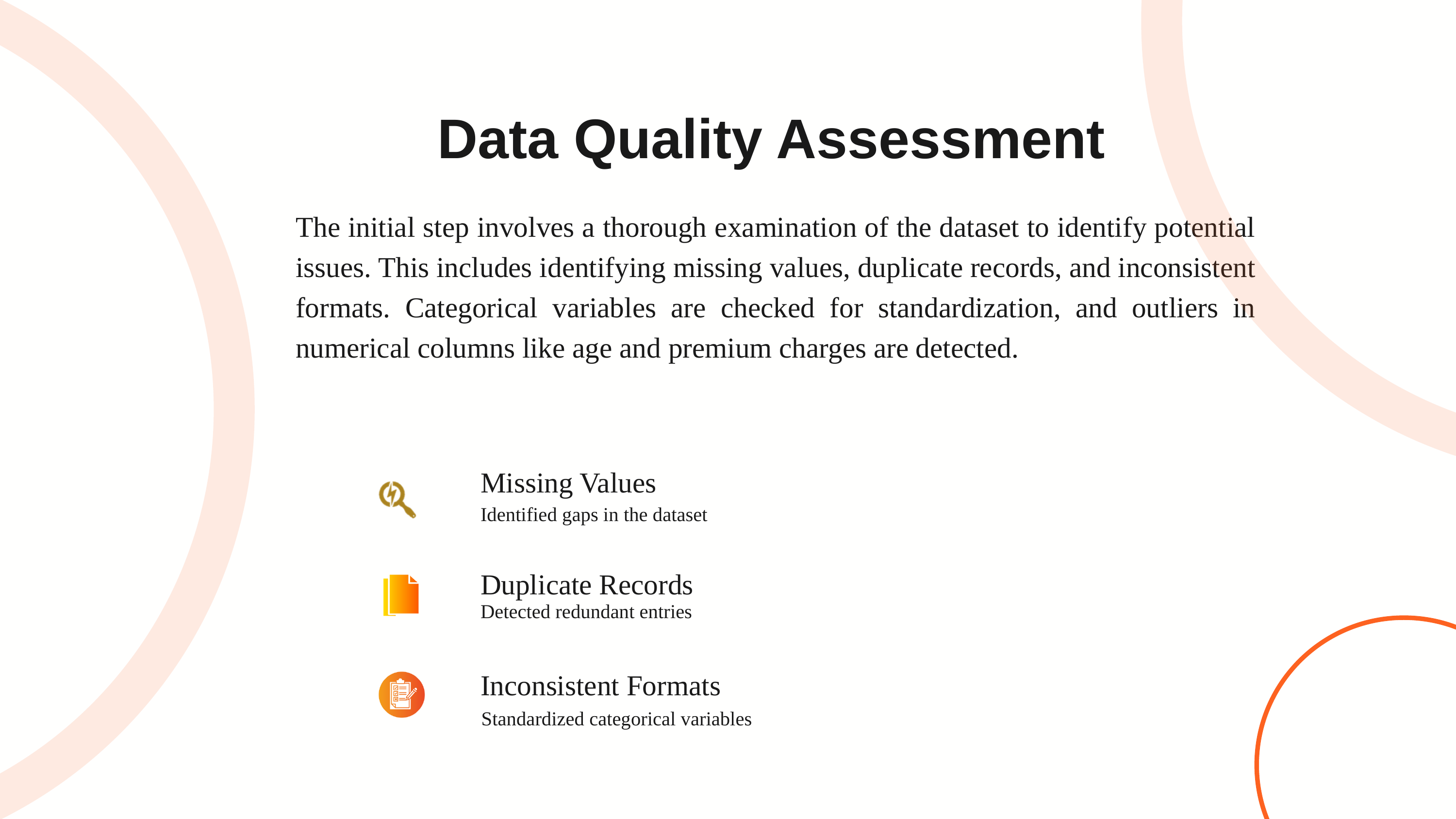

Data Quality Assessment
The initial step involves a thorough examination of the dataset to identify potential issues. This includes identifying missing values, duplicate records, and inconsistent formats. Categorical variables are checked for standardization, and outliers in numerical columns like age and premium charges are detected.
Missing Values

Identified gaps in the dataset
Duplicate Records

Detected redundant entries

Inconsistent Formats

Standardized categorical variables